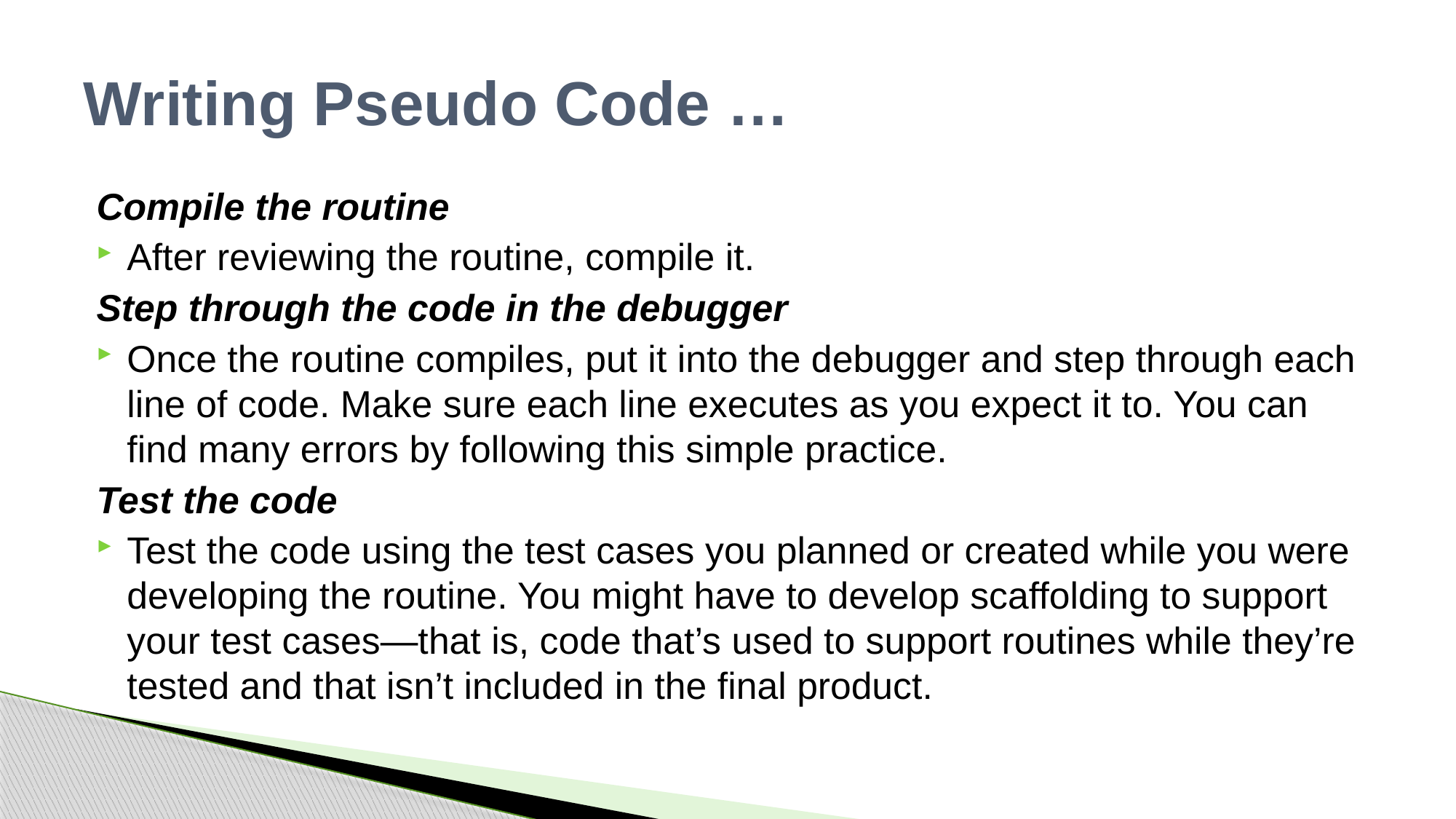

# Writing Pseudo Code …
Compile the routine
After reviewing the routine, compile it.
Step through the code in the debugger
Once the routine compiles, put it into the debugger and step through each line of code. Make sure each line executes as you expect it to. You can find many errors by following this simple practice.
Test the code
Test the code using the test cases you planned or created while you were developing the routine. You might have to develop scaffolding to support your test cases—that is, code that’s used to support routines while they’re tested and that isn’t included in the final product.